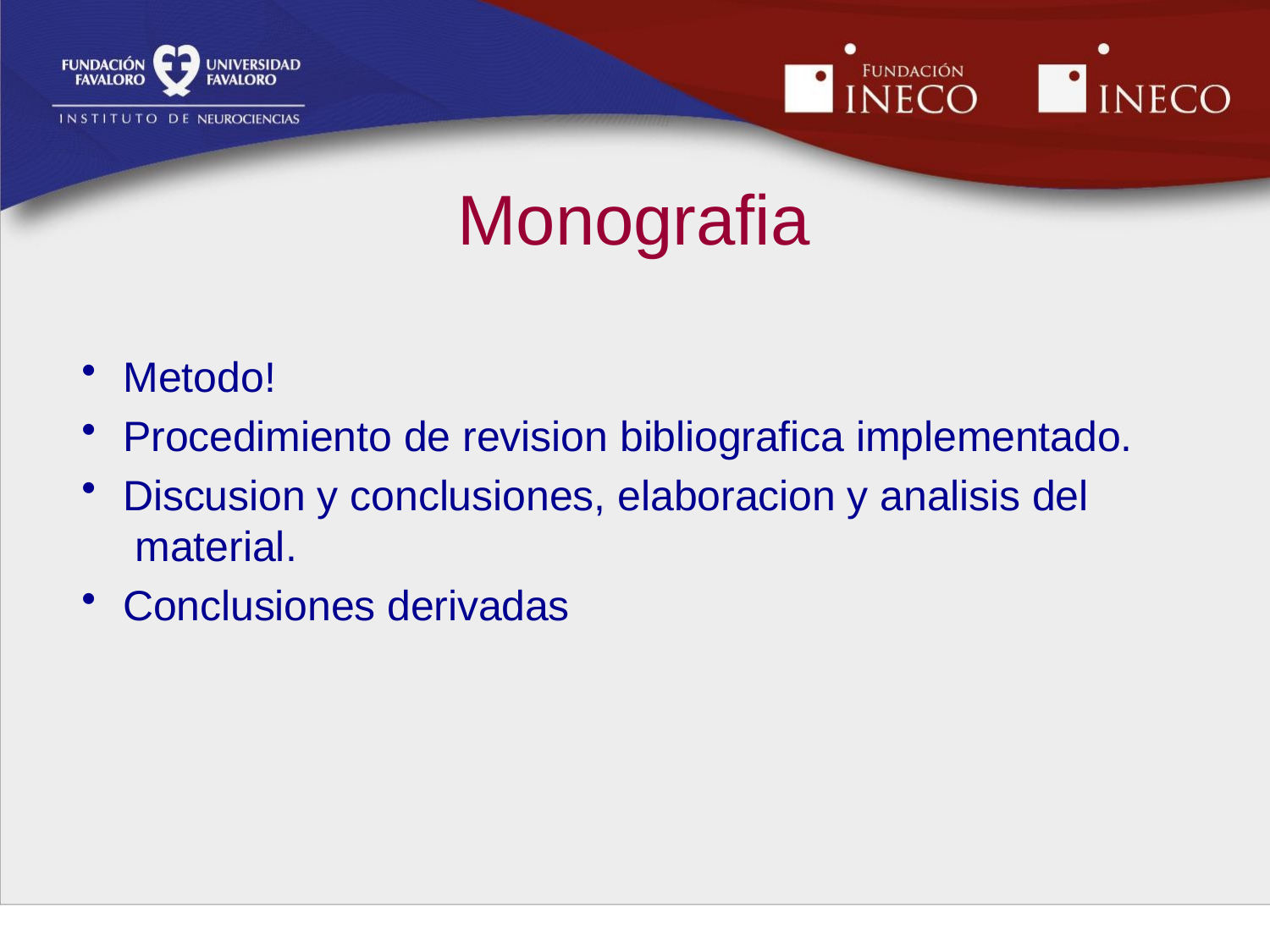

# Monografia
Metodo!
Procedimiento de revision bibliografica implementado.
Discusion y conclusiones, elaboracion y analisis del  material.
Conclusiones derivadas